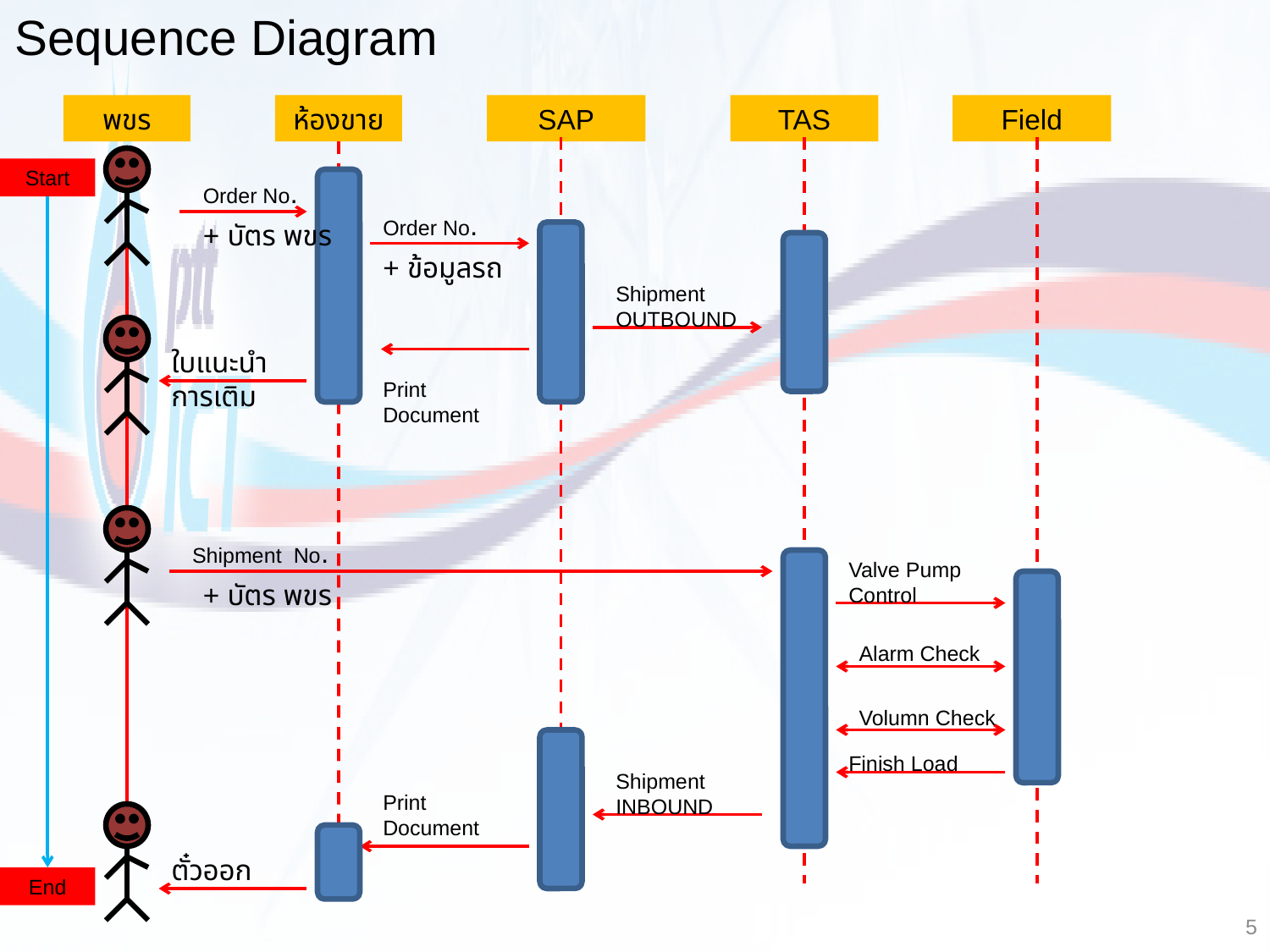

Sequence Diagram
พขร
ห้องขาย
SAP
TAS
Field

Start
Order No.

Order No.
+ บัตร พขร

+ ข้อมูลรถ
Shipment OUTBOUND

ใบแนะนำการเติม
Print Document

Shipment  No.

Valve Pump  Control
+ บัตร พขร

Alarm Check
Volumn Check

Finish Load
Shipment INBOUND
Print Document

ตั๋วออก
End

5